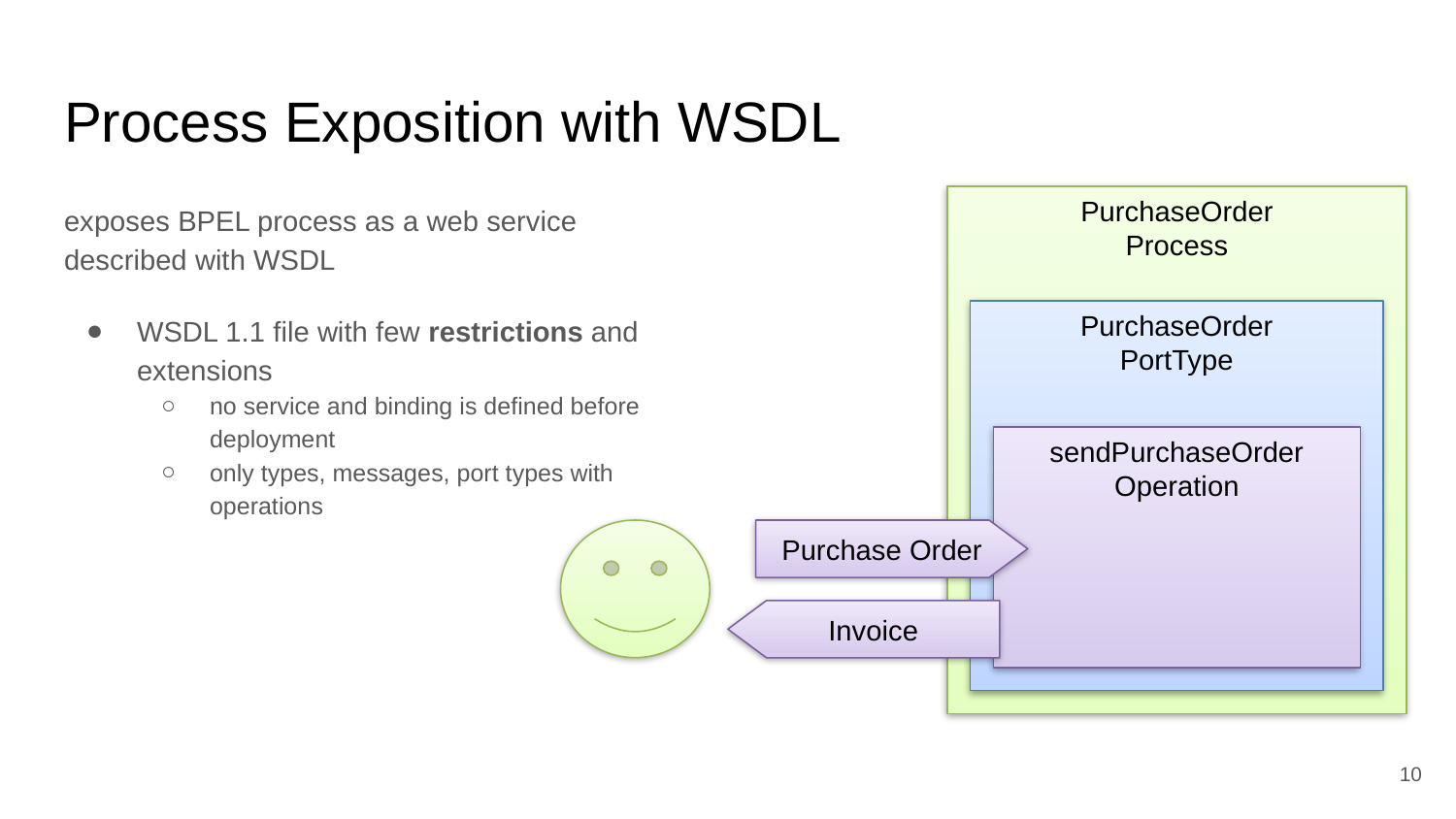

# Process Exposition with WSDL
exposes BPEL process as a web service described with WSDL
WSDL 1.1 file with few restrictions and extensions
no service and binding is defined before deployment
only types, messages, port types with operations
PurchaseOrder
Process
PurchaseOrder
PortType
sendPurchaseOrder
Operation

Purchase Order
Invoice
10